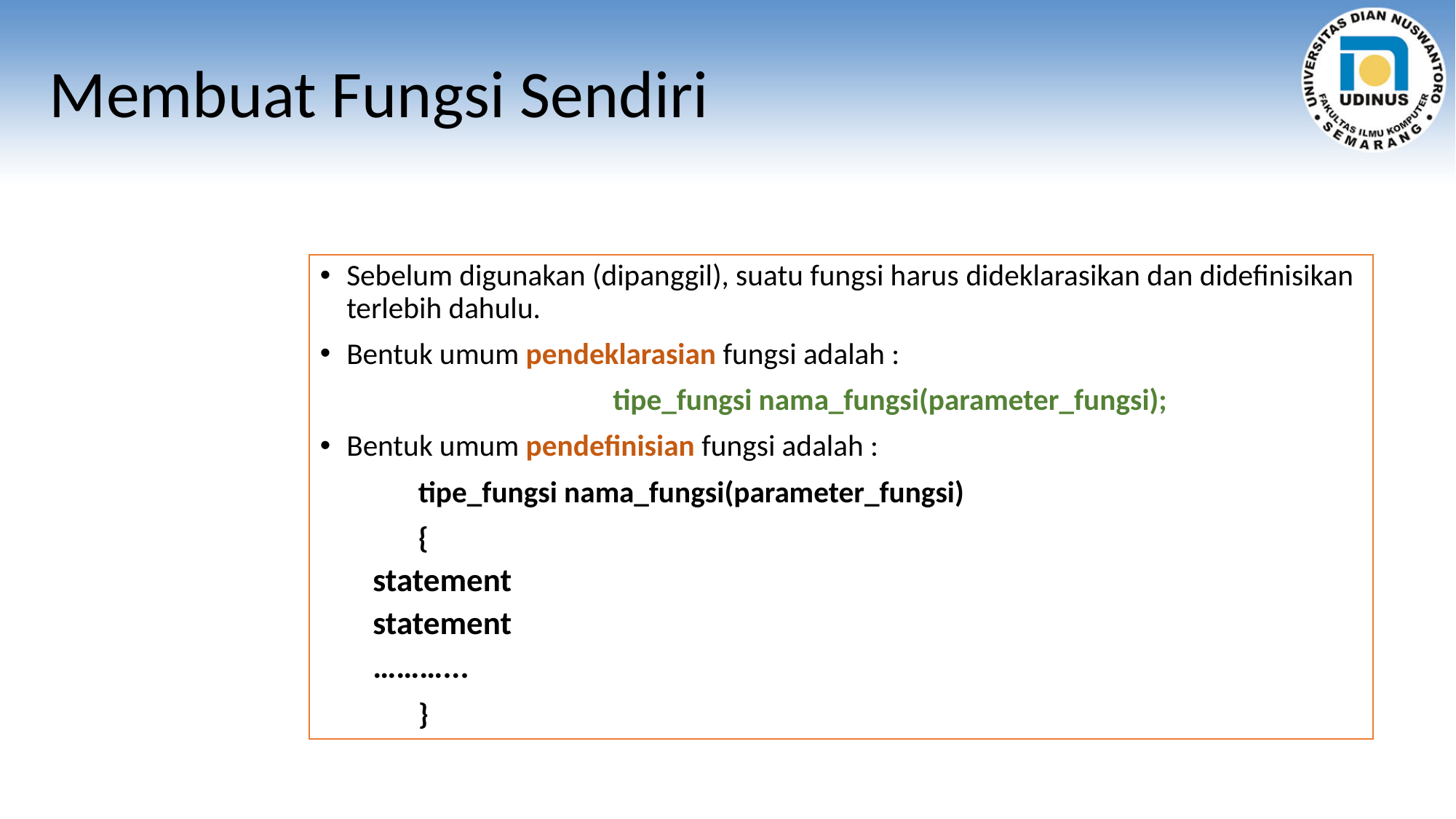

# Membuat Fungsi Sendiri
Sebelum digunakan (dipanggil), suatu fungsi harus dideklarasikan dan didefinisikan terlebih dahulu.
Bentuk umum pendeklarasian fungsi adalah :
	tipe_fungsi nama_fungsi(parameter_fungsi);
Bentuk umum pendefinisian fungsi adalah :
	tipe_fungsi nama_fungsi(parameter_fungsi)
	{
		statement
		statement
		………...
	}